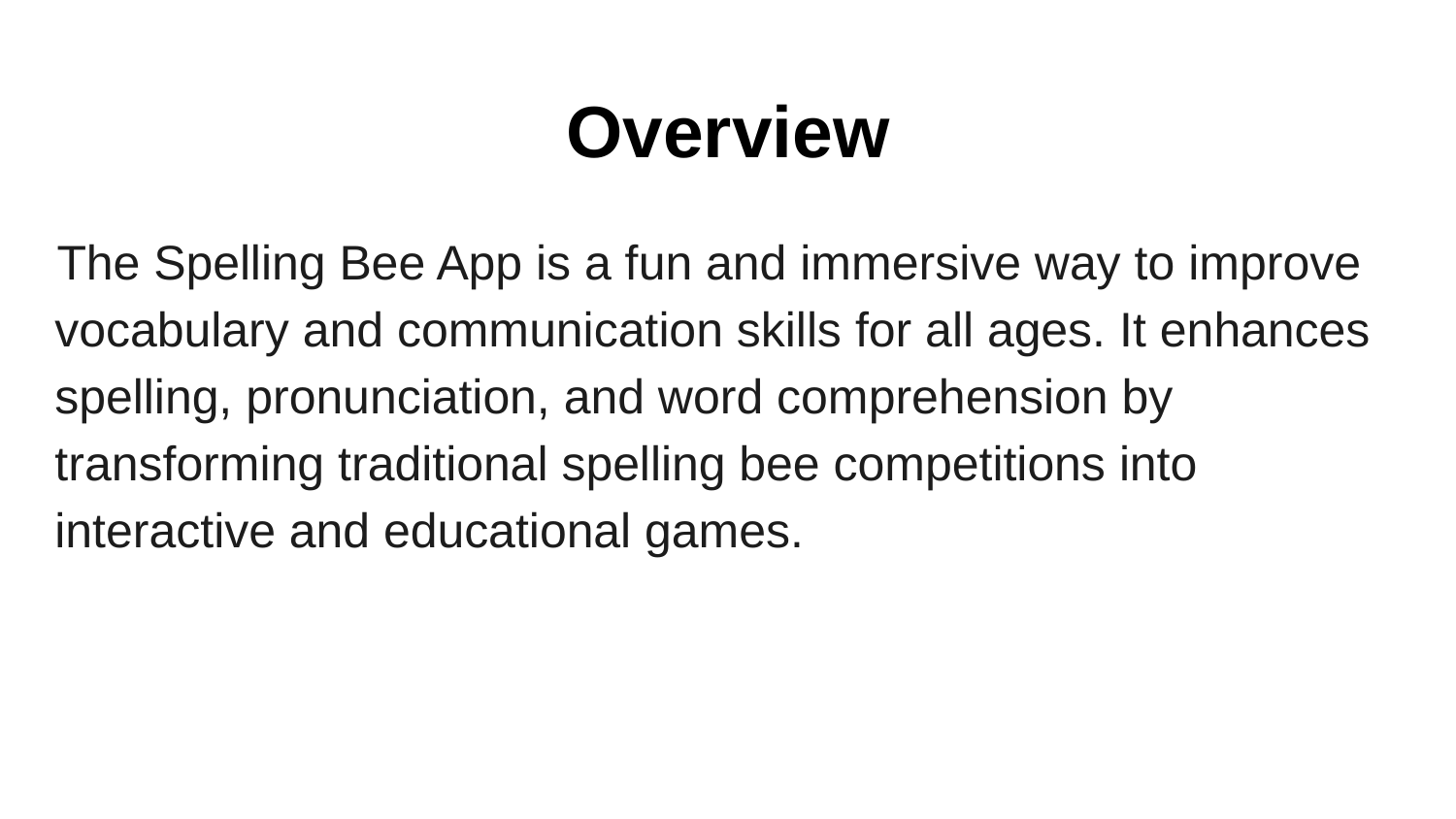

# Overview
The Spelling Bee App is a fun and immersive way to improve vocabulary and communication skills for all ages. It enhances spelling, pronunciation, and word comprehension by transforming traditional spelling bee competitions into interactive and educational games.